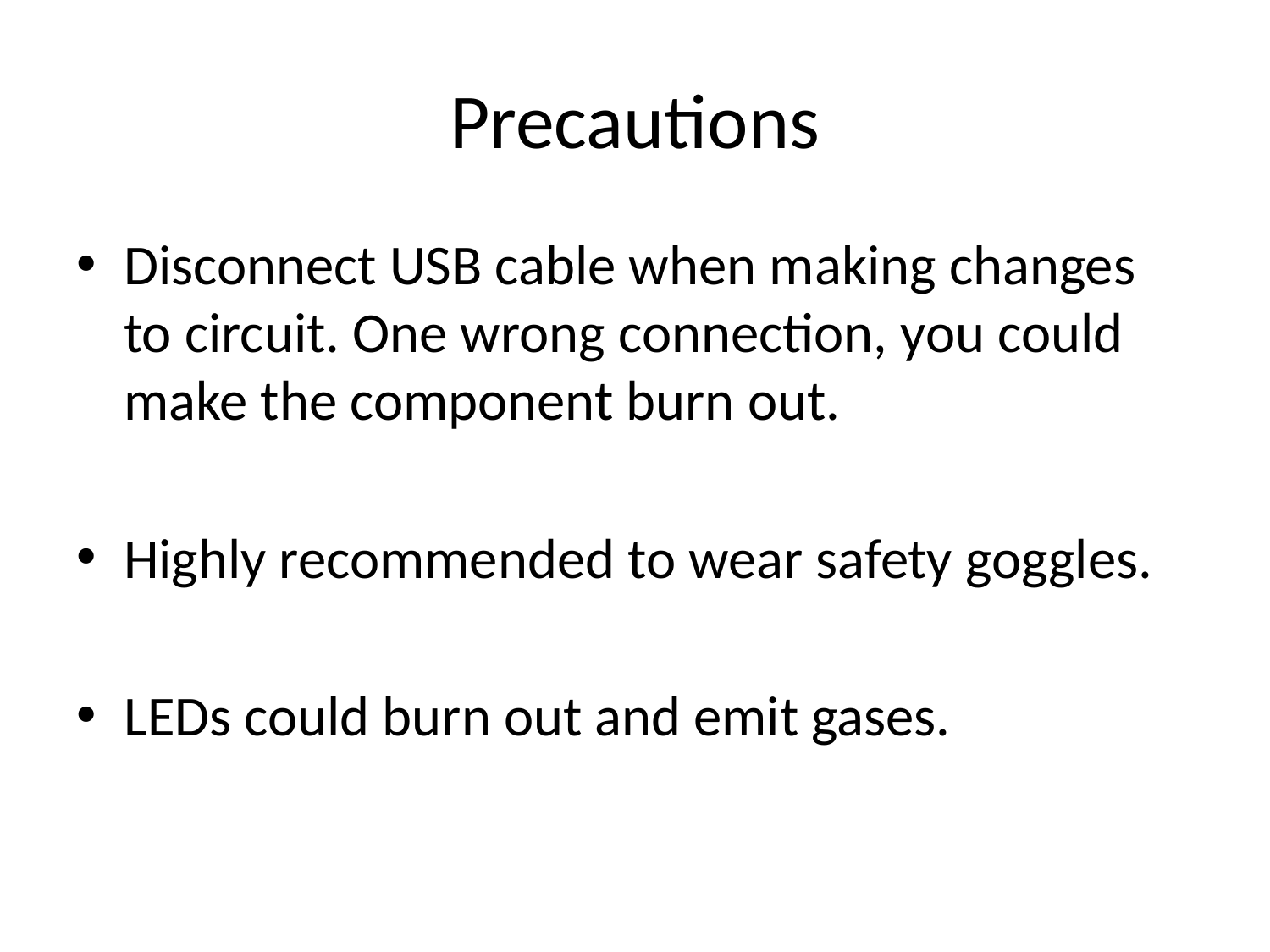

# Precautions
Disconnect USB cable when making changes to circuit. One wrong connection, you could make the component burn out.

Highly recommended to wear safety goggles.

LEDs could burn out and emit gases.